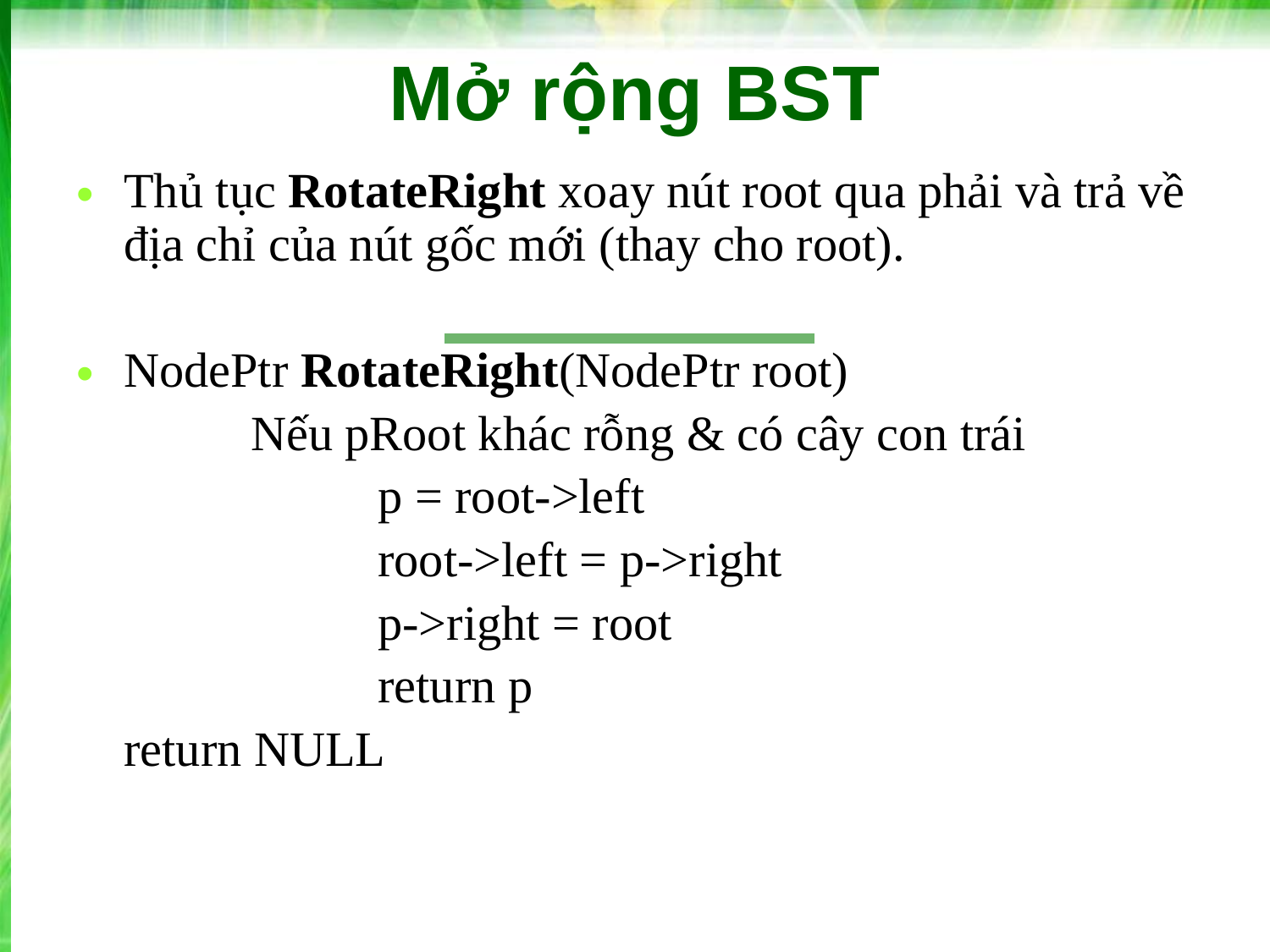

# Mở rộng BST
Thủ tục RotateRight xoay nút root qua phải và trả về địa chỉ của nút gốc mới (thay cho root).

NodePtr RotateRight(NodePtr root)
		Nếu pRoot khác rỗng & có cây con trái
			p = root->left
			root->left = p->right
			p->right = root
			return p
	return NULL
84